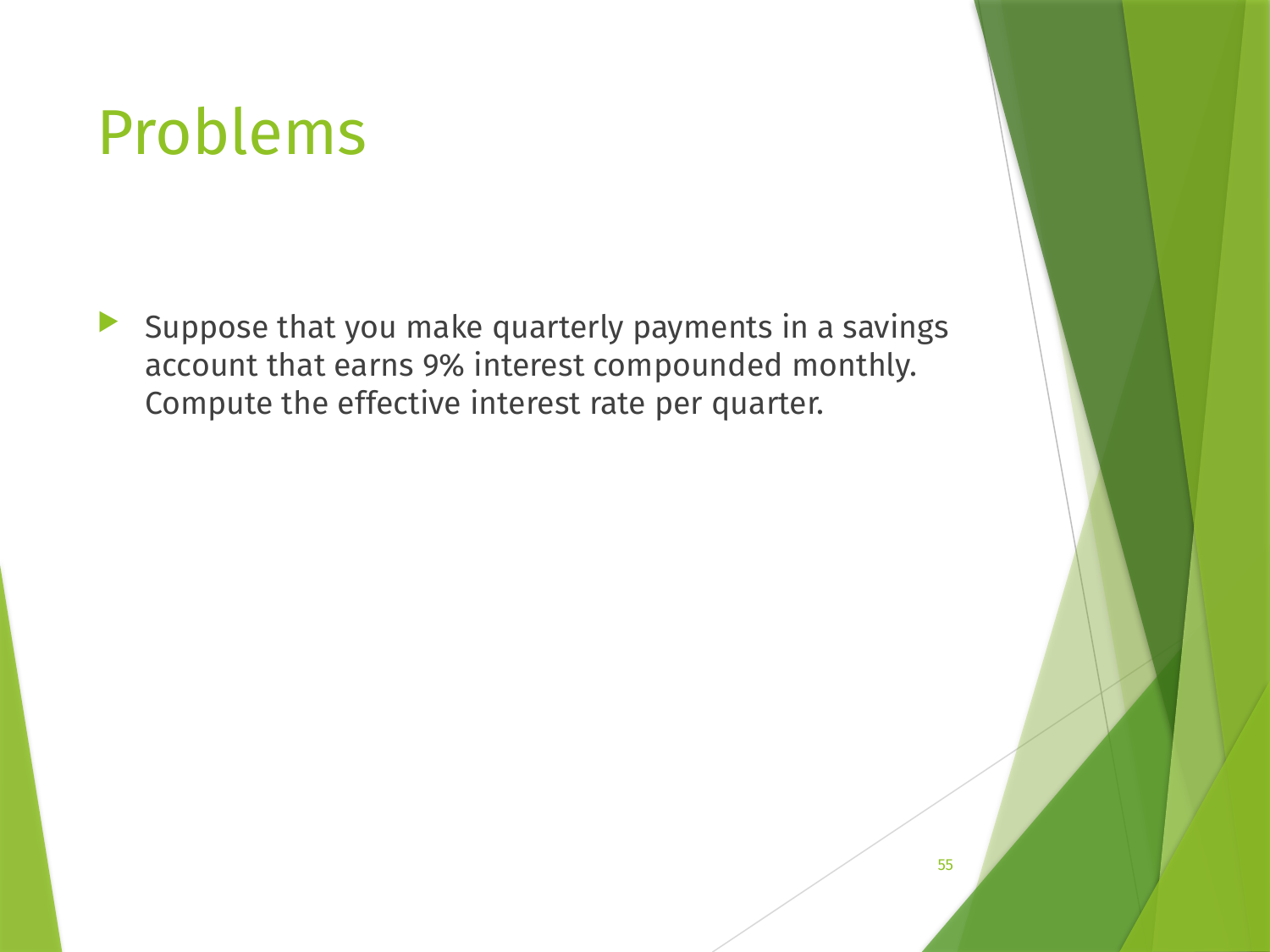

# Problems
Suppose that you make quarterly payments in a savings account that earns 9% interest compounded monthly. Compute the effective interest rate per quarter.

55